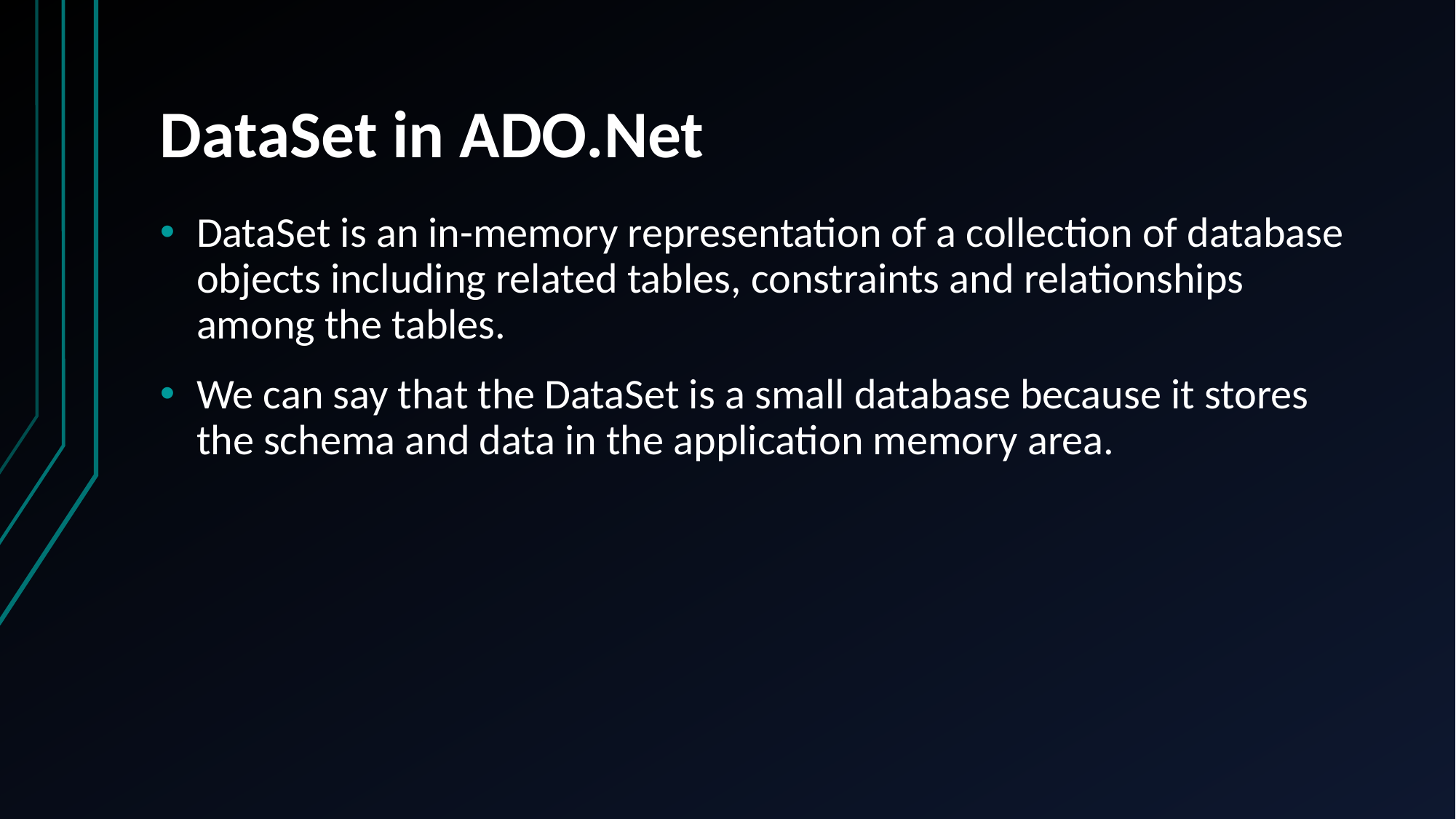

# DataSet in ADO.Net
DataSet is an in-memory representation of a collection of database objects including related tables, constraints and relationships among the tables.
We can say that the DataSet is a small database because it stores the schema and data in the application memory area.